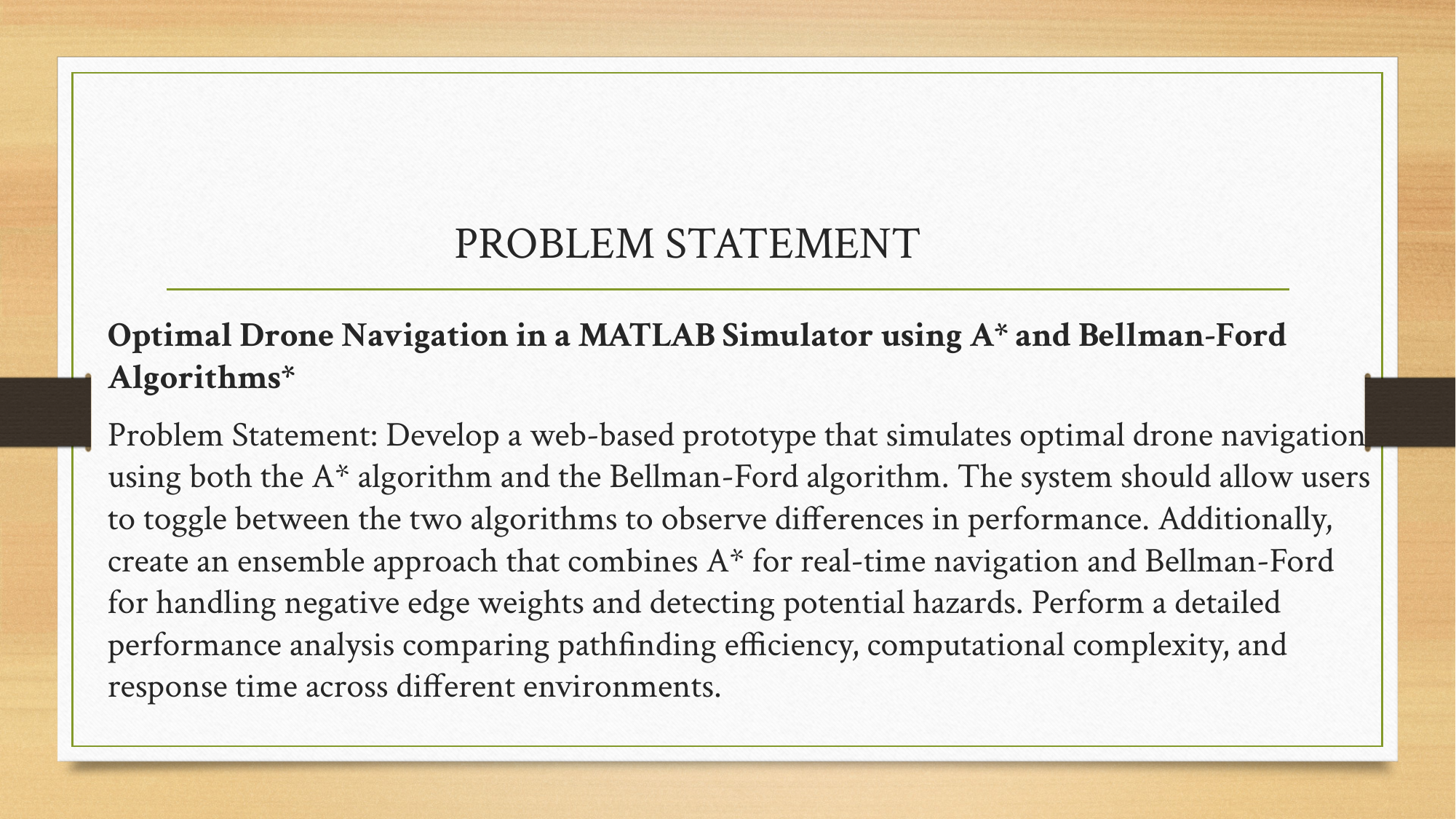

# PROBLEM STATEMENT
Optimal Drone Navigation in a MATLAB Simulator using A* and Bellman-Ford Algorithms*
Problem Statement: Develop a web-based prototype that simulates optimal drone navigation using both the A* algorithm and the Bellman-Ford algorithm. The system should allow users to toggle between the two algorithms to observe differences in performance. Additionally, create an ensemble approach that combines A* for real-time navigation and Bellman-Ford for handling negative edge weights and detecting potential hazards. Perform a detailed performance analysis comparing pathfinding efficiency, computational complexity, and response time across different environments.